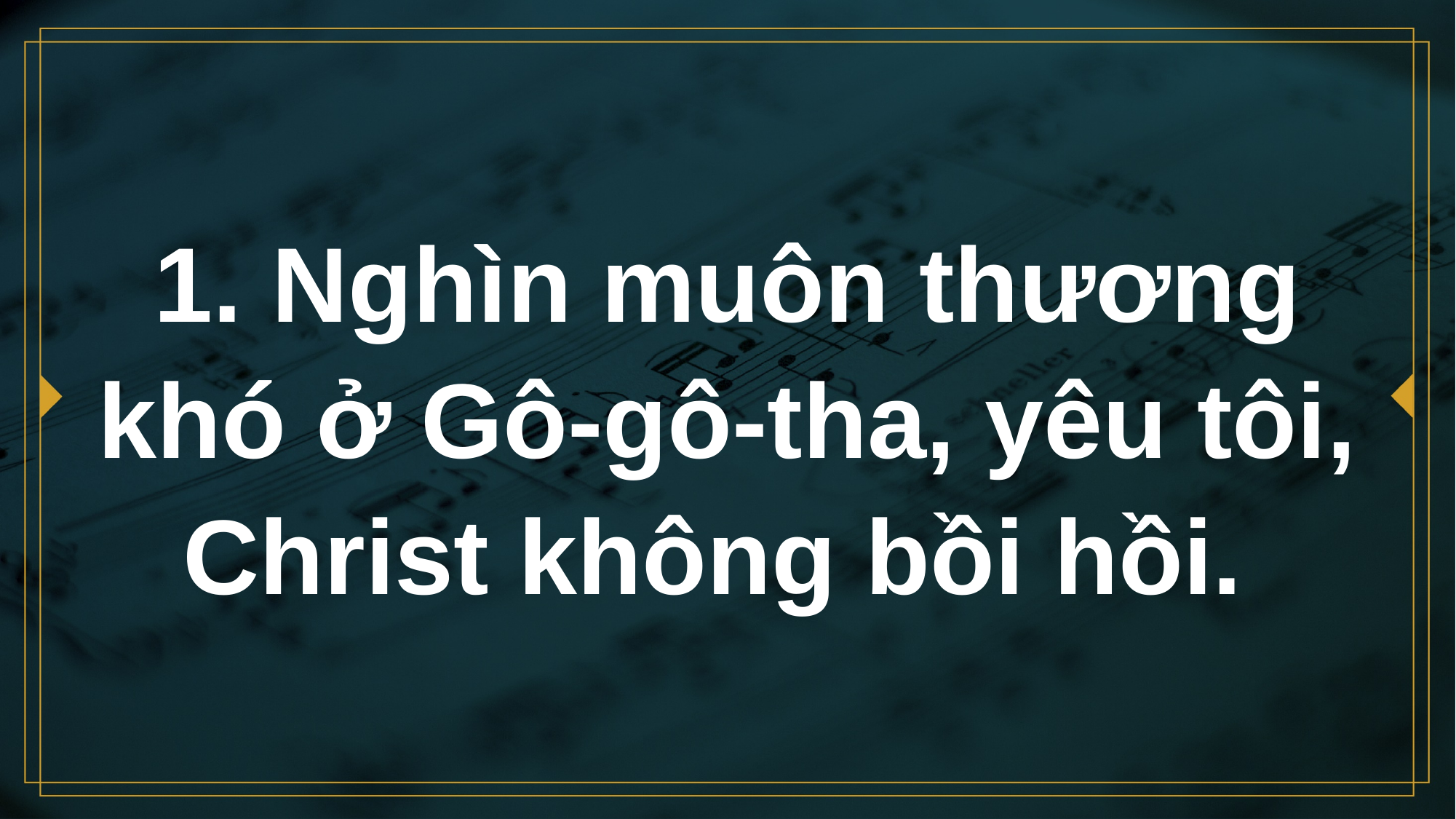

# 1. Nghìn muôn thương khó ở Gô-gô-tha, yêu tôi, Christ không bồi hồi.